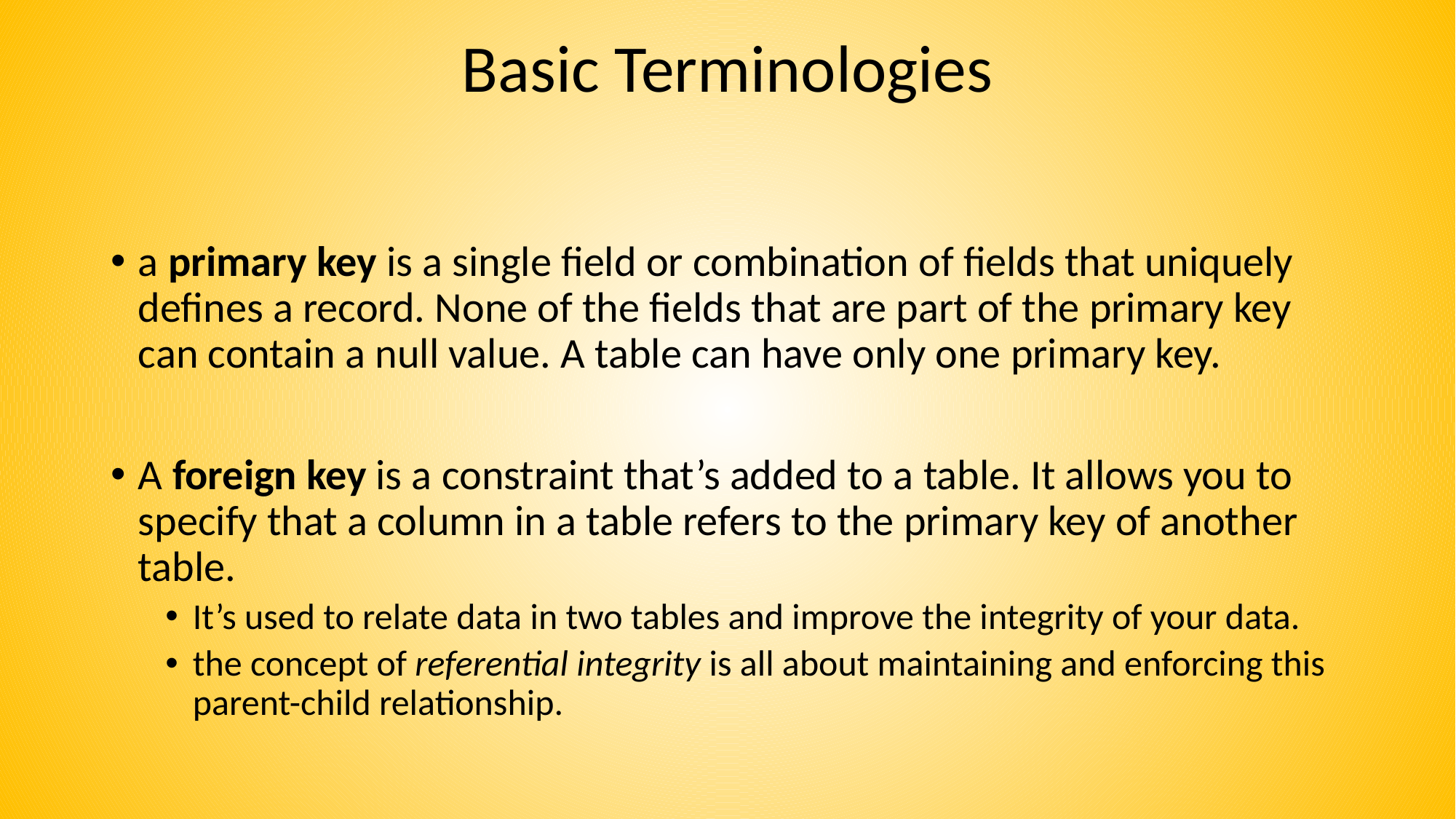

# Basic Terminologies

a primary key is a single field or combination of fields that uniquely defines a record. None of the fields that are part of the primary key can contain a null value. A table can have only one primary key.

A foreign key is a constraint that’s added to a table. It allows you to specify that a column in a table refers to the primary key of another table.
It’s used to relate data in two tables and improve the integrity of your data.
the concept of referential integrity is all about maintaining and enforcing this parent-child relationship.